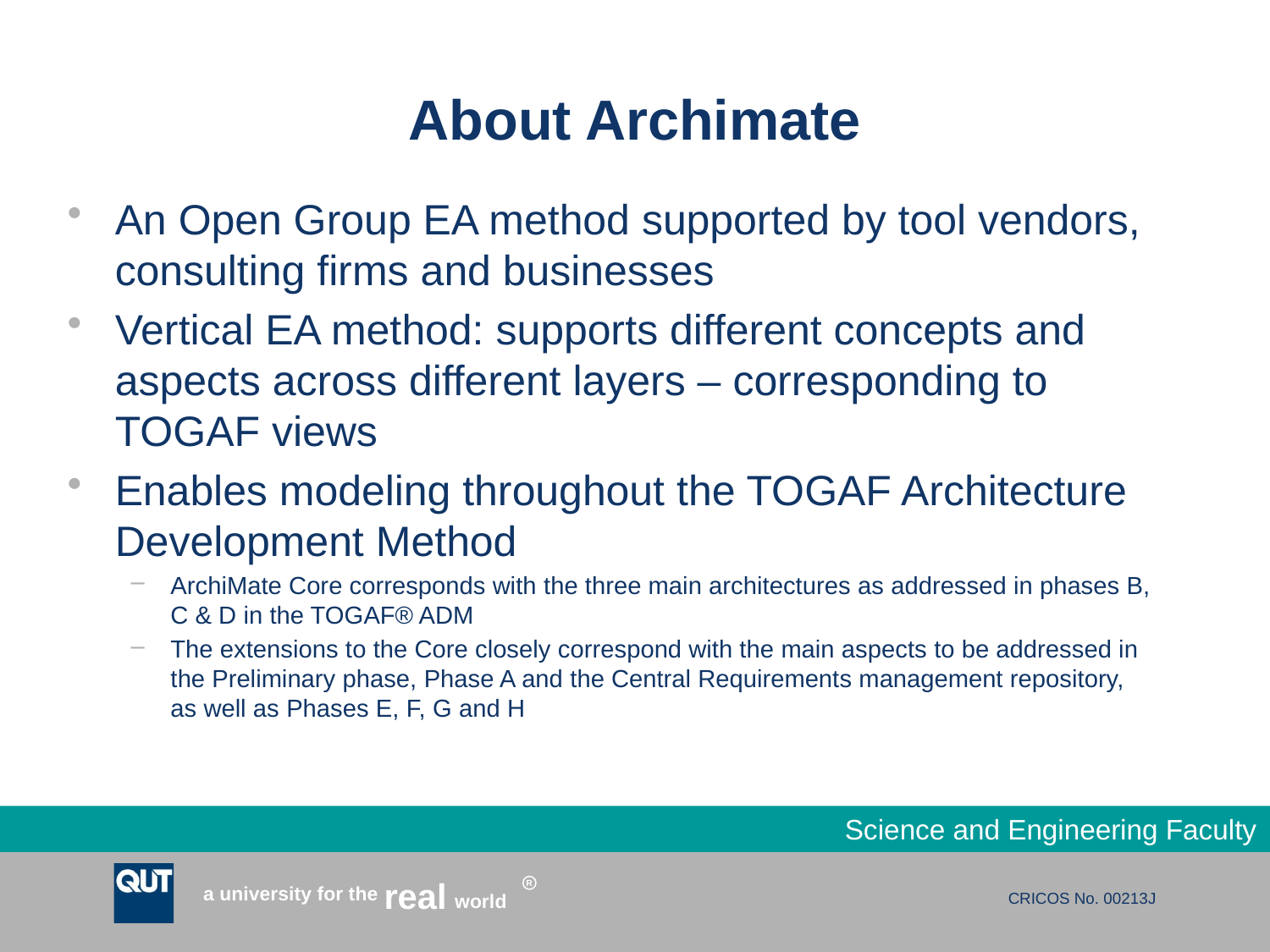

# About Archimate
An Open Group EA method supported by tool vendors, consulting firms and businesses
Vertical EA method: supports different concepts and aspects across different layers – corresponding to TOGAF views
Enables modeling throughout the TOGAF Architecture Development Method
ArchiMate Core corresponds with the three main architectures as addressed in phases B, C & D in the TOGAF® ADM
The extensions to the Core closely correspond with the main aspects to be addressed in the Preliminary phase, Phase A and the Central Requirements management repository, as well as Phases E, F, G and H